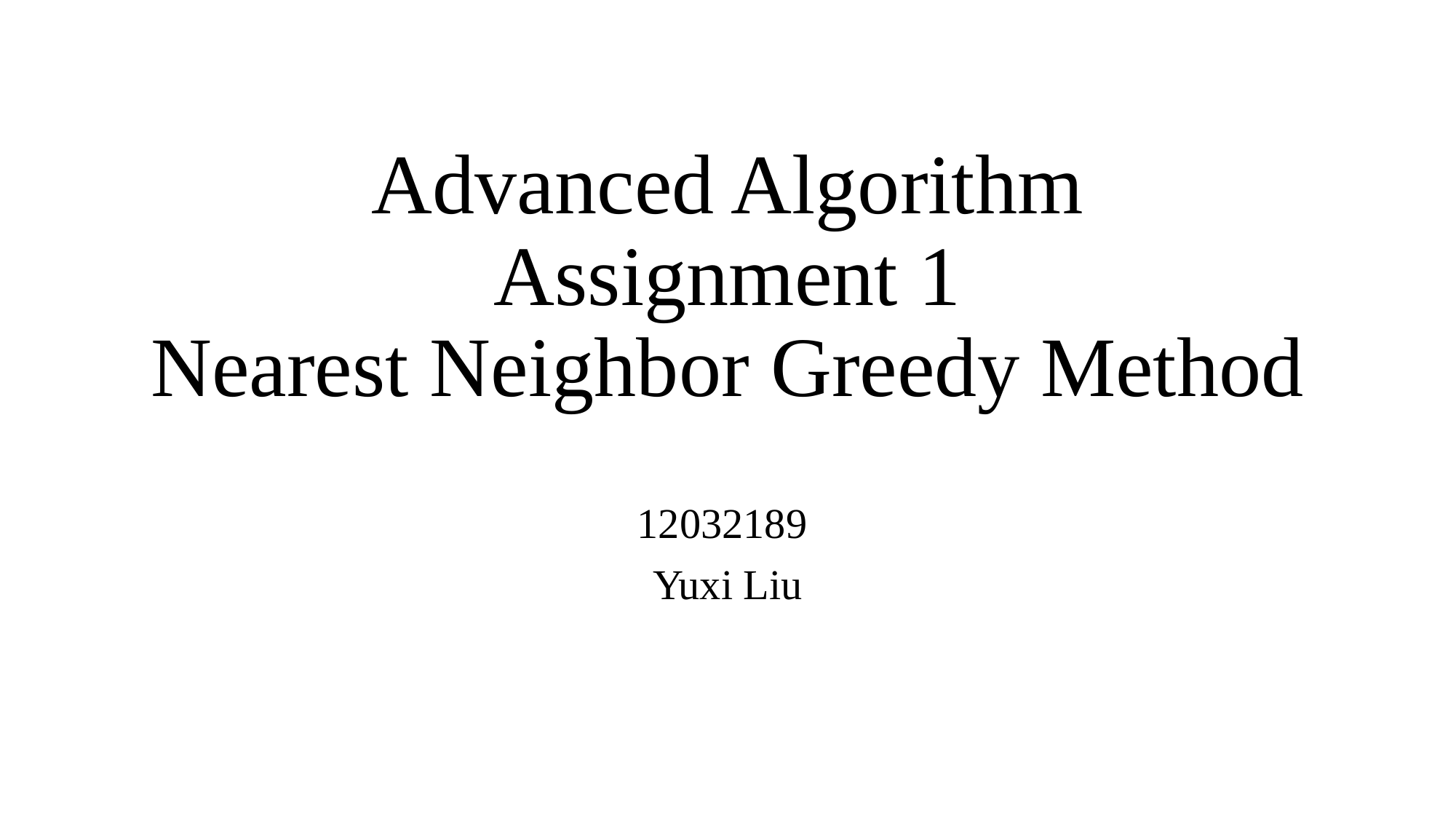

# Advanced Algorithm Assignment 1 Nearest Neighbor Greedy Method

12032189
Yuxi Liu